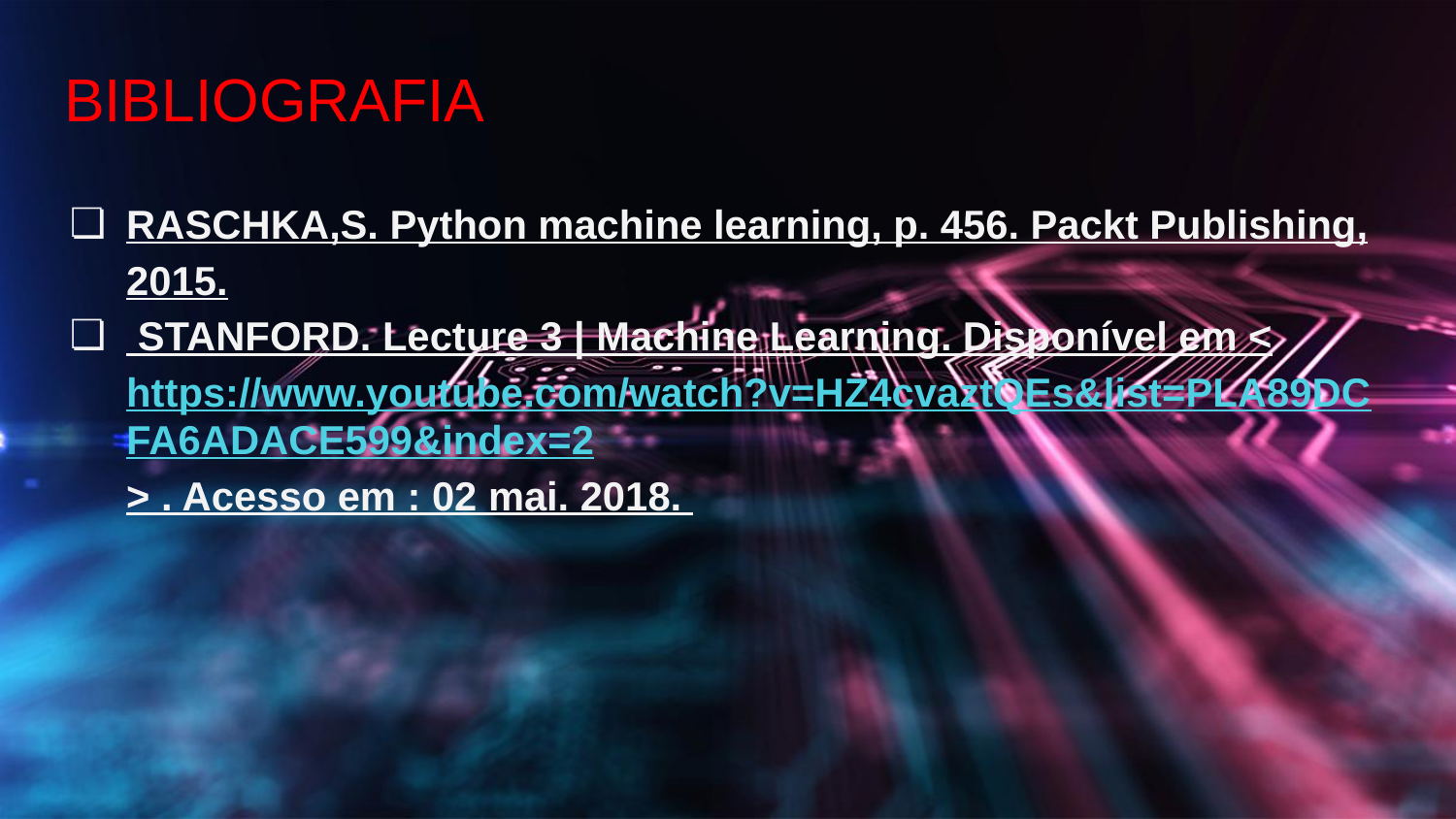

# BIBLIOGRAFIA
RASCHKA,S. Python machine learning, p. 456. Packt Publishing, 2015.
 STANFORD. Lecture 3 | Machine Learning. Disponível em <https://www.youtube.com/watch?v=HZ4cvaztQEs&list=PLA89DCFA6ADACE599&index=2> . Acesso em : 02 mai. 2018.